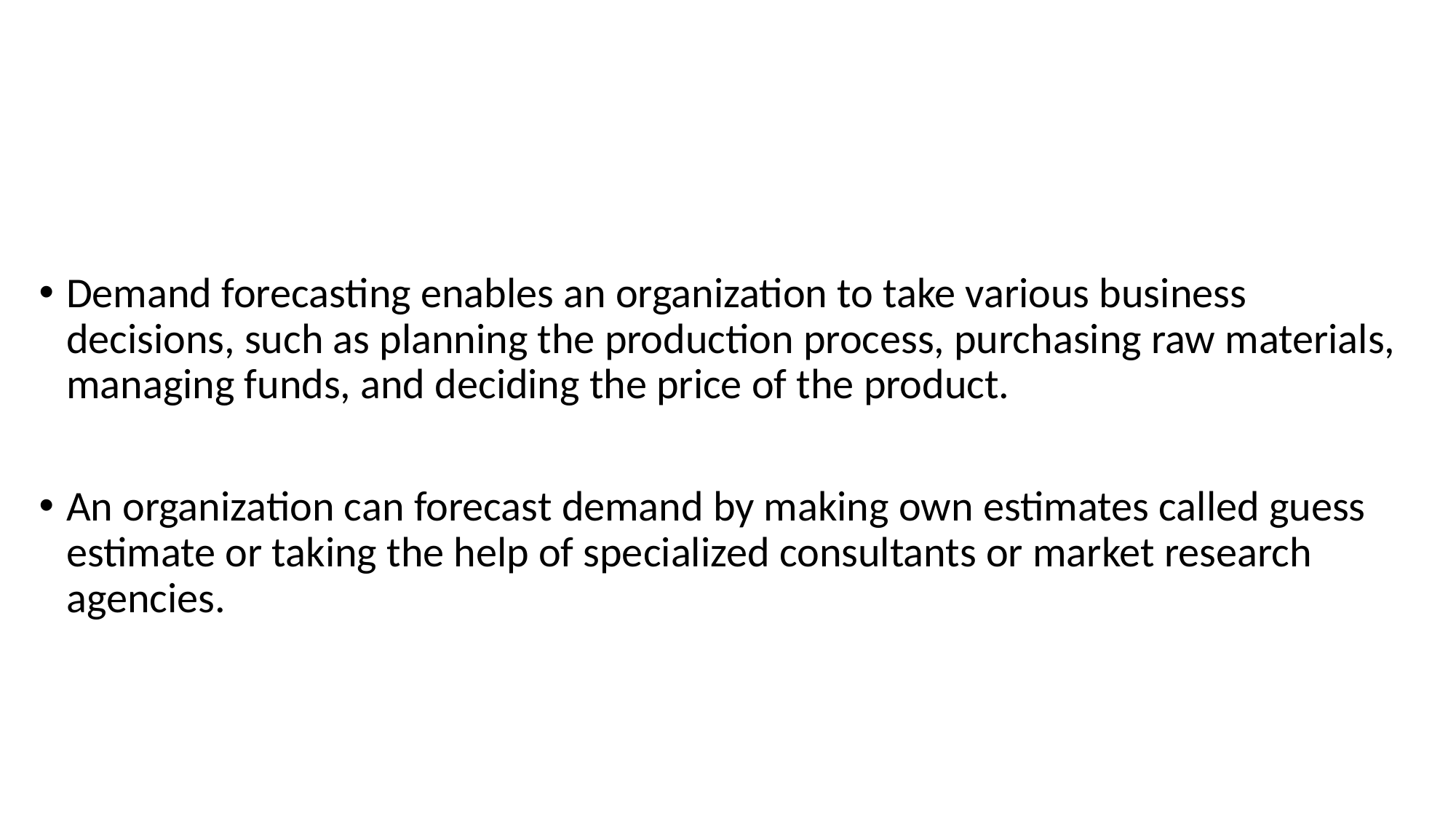

Demand forecasting enables an organization to take various business decisions, such as planning the production process, purchasing raw materials, managing funds, and deciding the price of the product.

An organization can forecast demand by making own estimates called guess estimate or taking the help of specialized consultants or market research agencies.